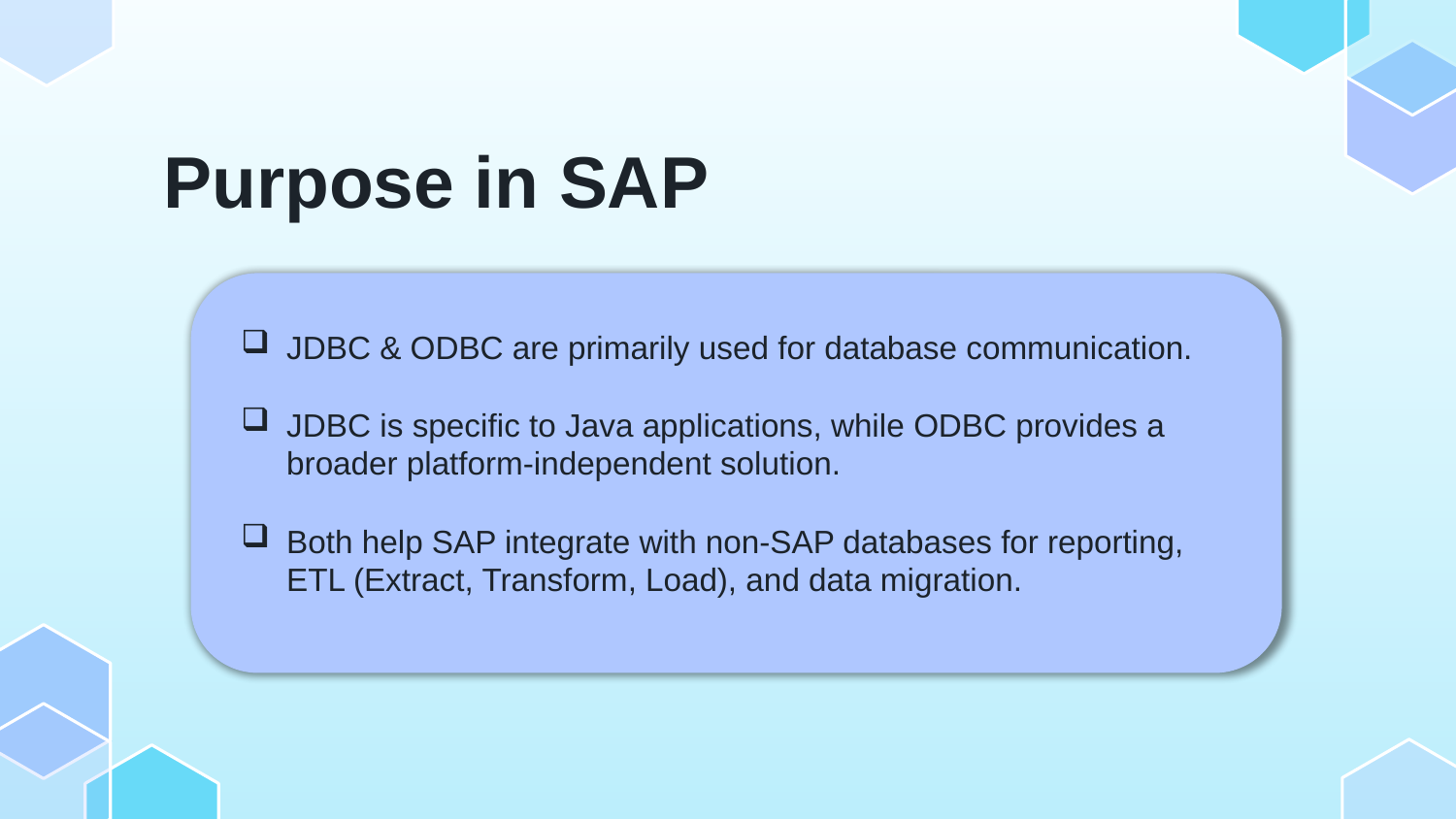

Purpose in SAP

JDBC & ODBC are primarily used for database communication.

JDBC is specific to Java applications, while ODBC provides a broader platform-independent solution.

Both help SAP integrate with non-SAP databases for reporting, ETL (Extract, Transform, Load), and data migration.